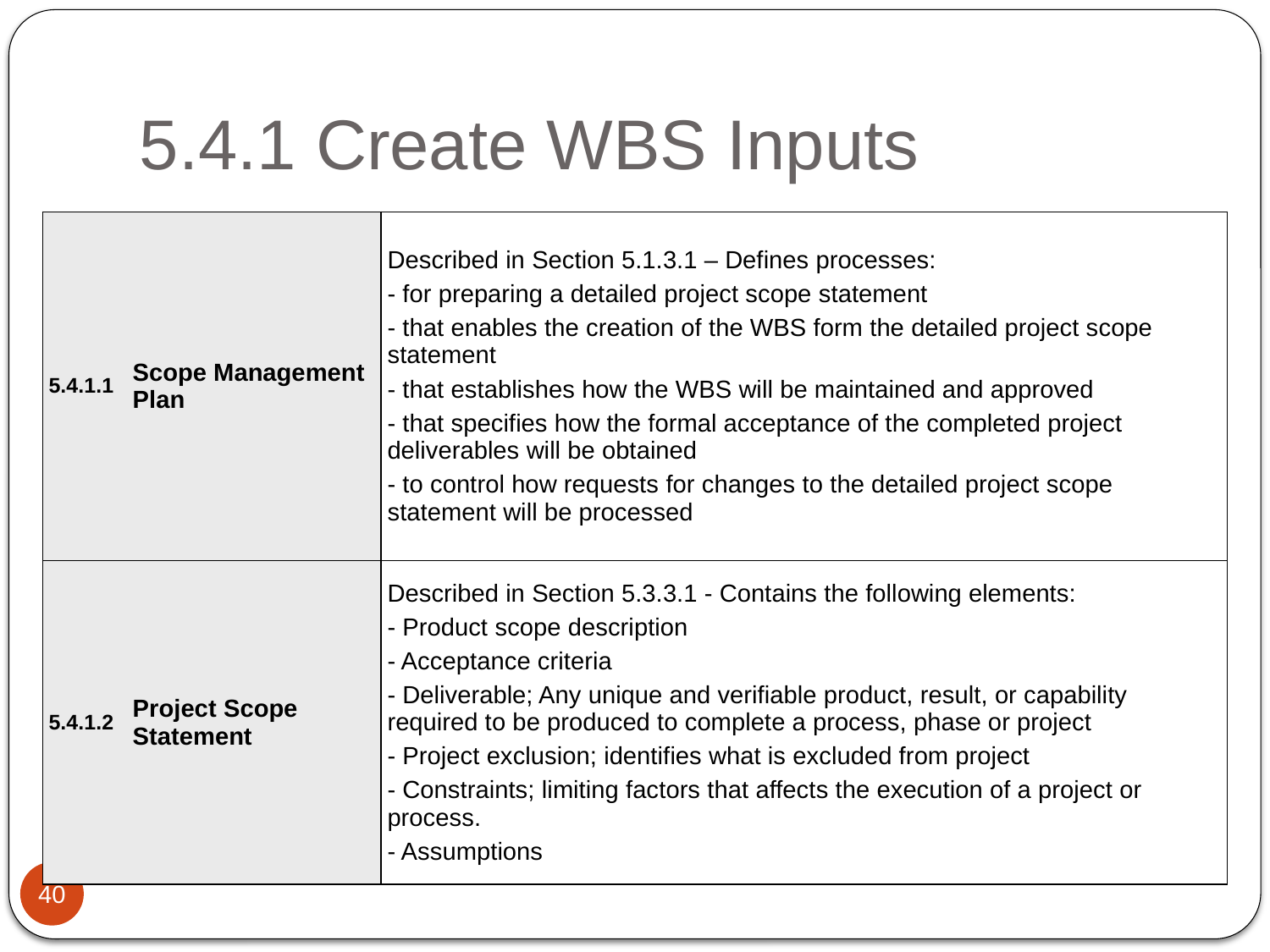

# 5.4.1 Create WBS Inputs
| 5.4.1.1 | Scope Management Plan | Described in Section 5.1.3.1 – Defines processes: - for preparing a detailed project scope statement - that enables the creation of the WBS form the detailed project scope statement - that establishes how the WBS will be maintained and approved - that specifies how the formal acceptance of the completed project deliverables will be obtained - to control how requests for changes to the detailed project scope statement will be processed |
| --- | --- | --- |
| 5.4.1.2 | Project Scope Statement | Described in Section 5.3.3.1 - Contains the following elements: - Product scope description - Acceptance criteria - Deliverable; Any unique and verifiable product, result, or capability required to be produced to complete a process, phase or project - Project exclusion; identifies what is excluded from project - Constraints; limiting factors that affects the execution of a project or process. - Assumptions |
40